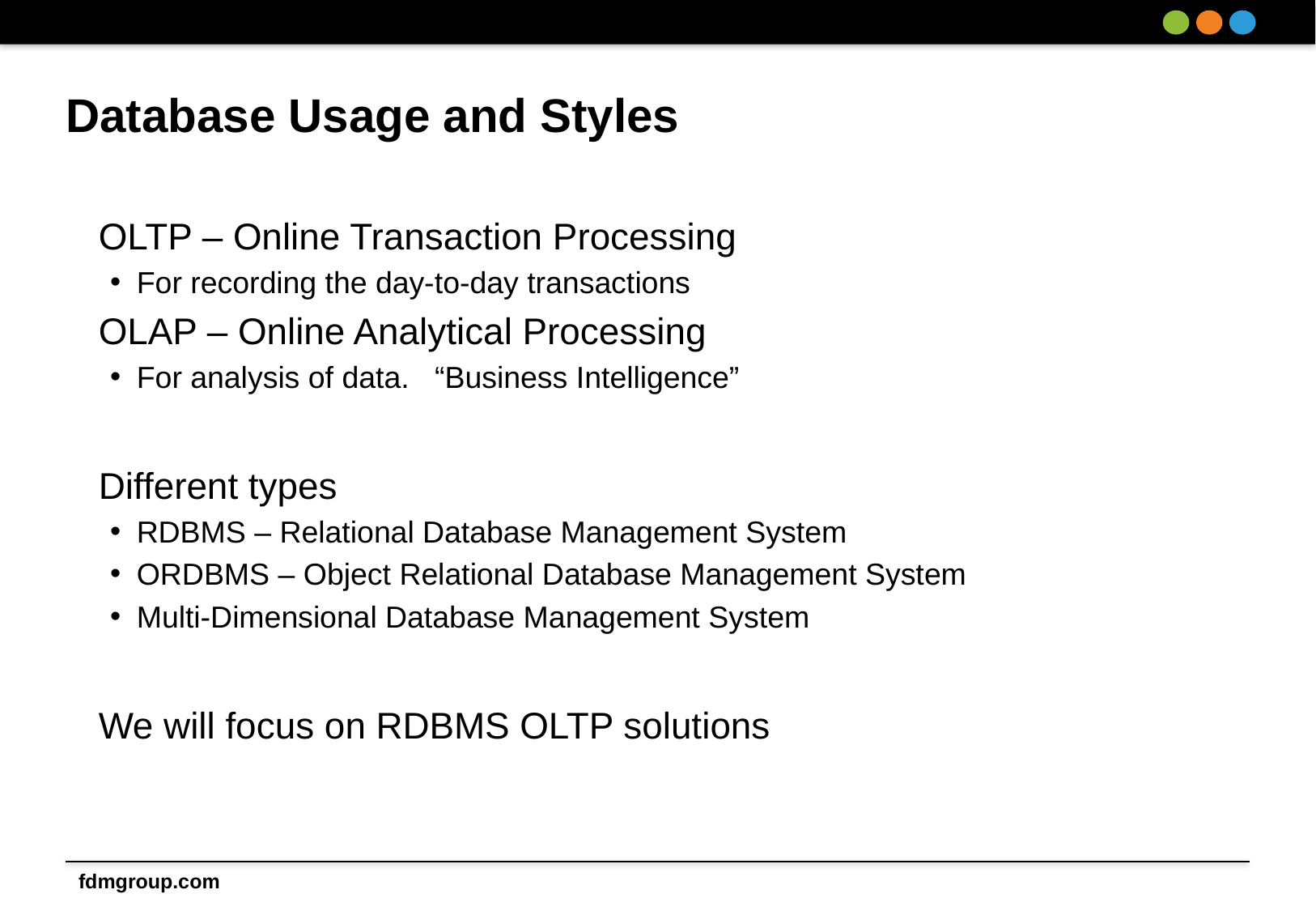

# Database Usage and Styles
OLTP – Online Transaction Processing
For recording the day-to-day transactions
OLAP – Online Analytical Processing
For analysis of data.   “Business Intelligence”

Different types
RDBMS – Relational Database Management System
ORDBMS – Object Relational Database Management System
Multi-Dimensional Database Management System

We will focus on RDBMS OLTP solutions